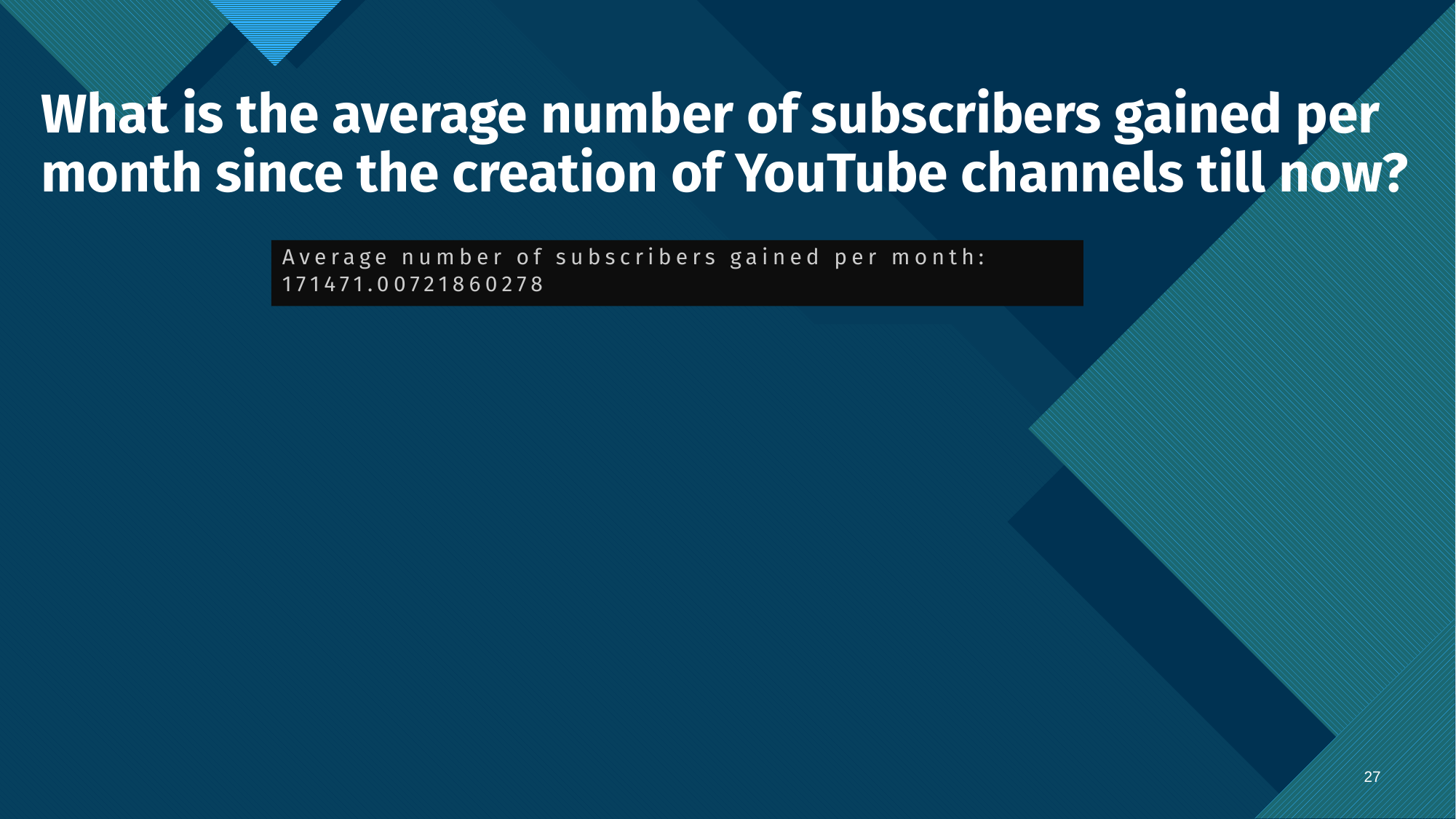

# What is the average number of subscribers gained per month since the creation of YouTube channels till now?
Average number of subscribers gained per month:
171471.00721860278

27